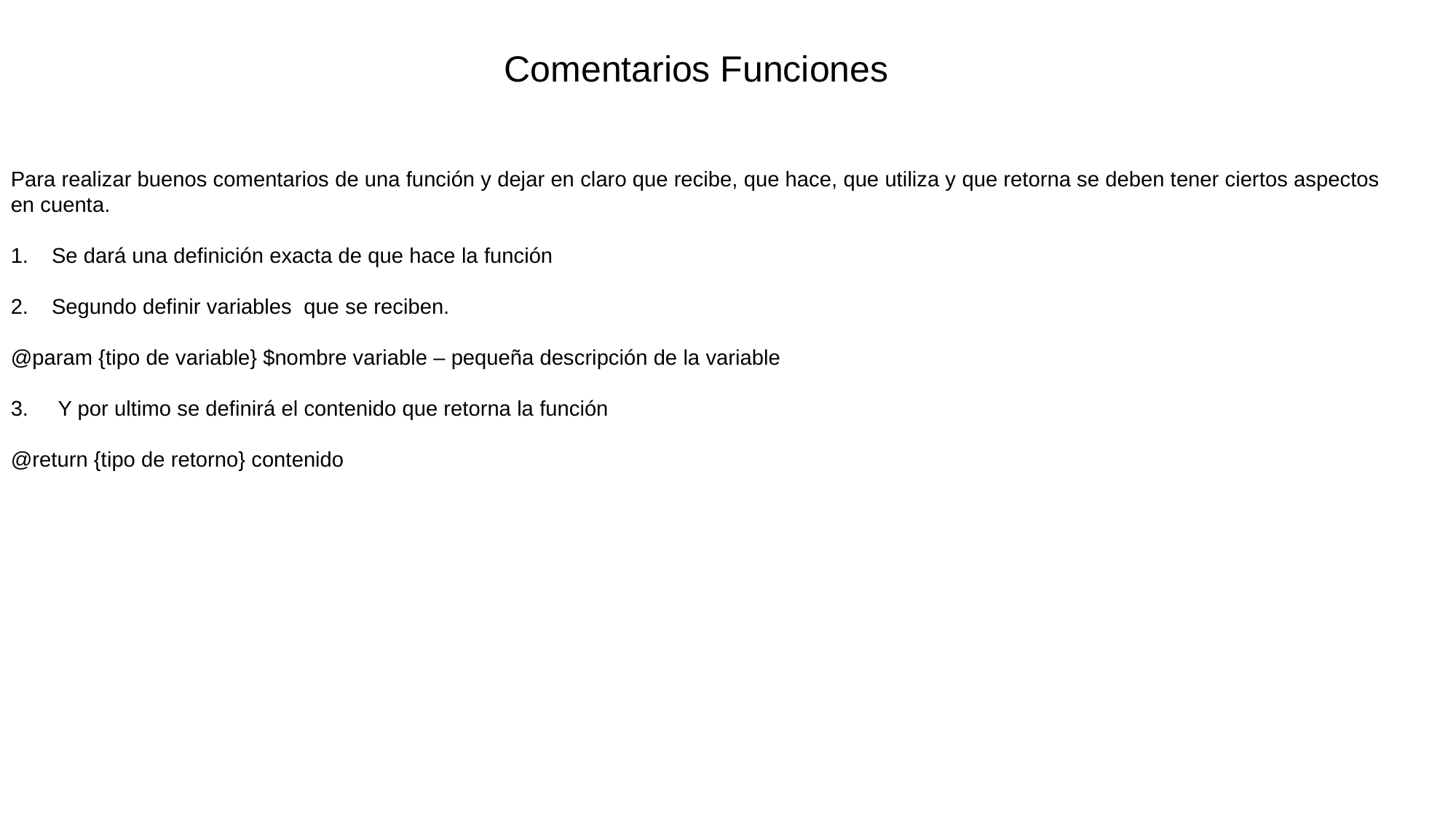

Comentarios Funciones
Para realizar buenos comentarios de una función y dejar en claro que recibe, que hace, que utiliza y que retorna se deben tener ciertos aspectos en cuenta.

Se dará una definición exacta de que hace la función

Segundo definir variables  que se reciben.

@param {tipo de variable} $nombre variable – pequeña descripción de la variable

3.     Y por ultimo se definirá el contenido que retorna la función

@return {tipo de retorno} contenido